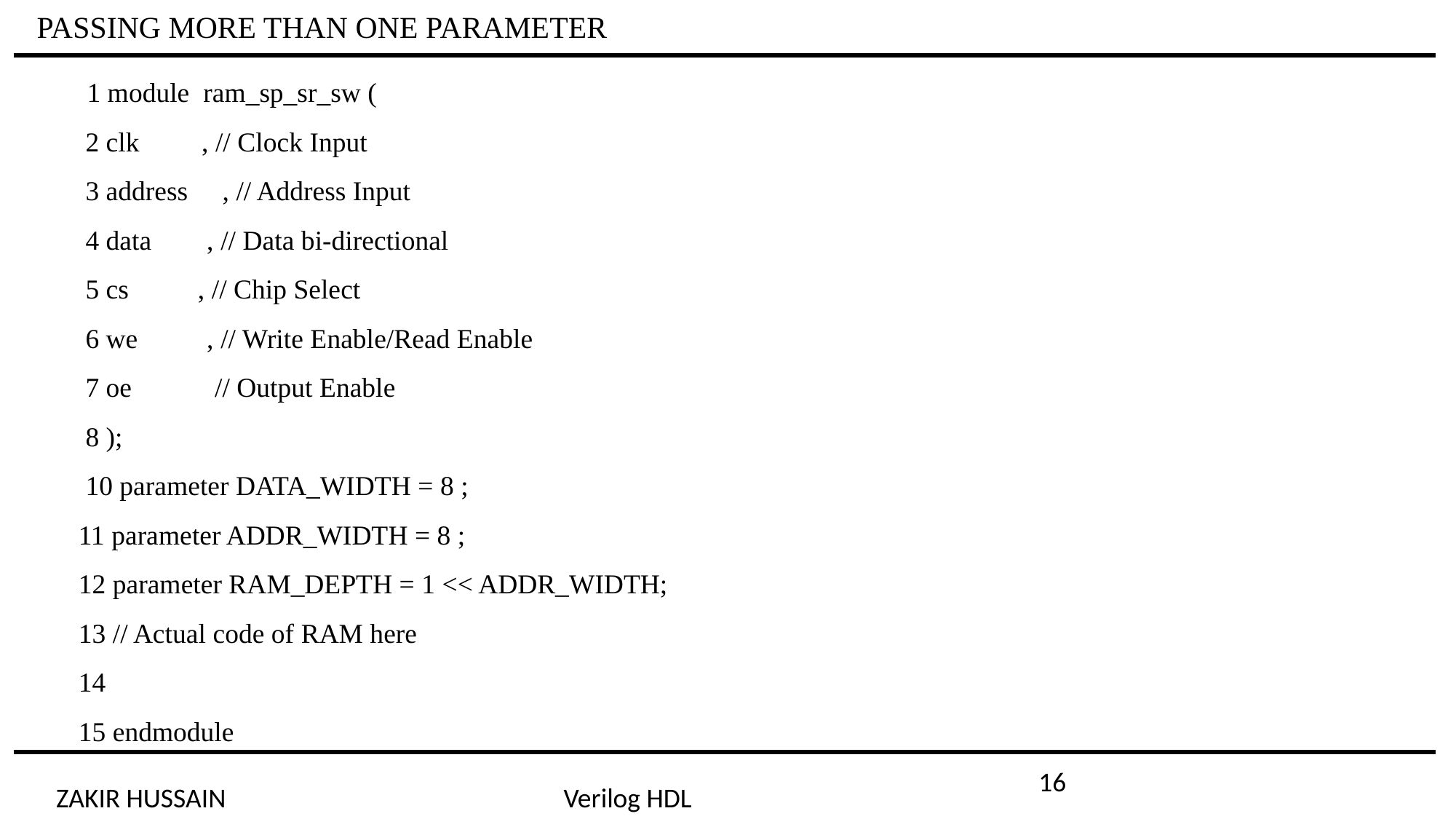

PASSING MORE THAN ONE PARAMETER
  1 module  ram_sp_sr_sw (
  2 clk         , // Clock Input
  3 address     , // Address Input
  4 data        , // Data bi-directional
  5 cs          , // Chip Select
  6 we          , // Write Enable/Read Enable
  7 oe            // Output Enable
  8 );
  10 parameter DATA_WIDTH = 8 ;
 11 parameter ADDR_WIDTH = 8 ;
 12 parameter RAM_DEPTH = 1 << ADDR_WIDTH;
 13 // Actual code of RAM here
 14
 15 endmodule
16